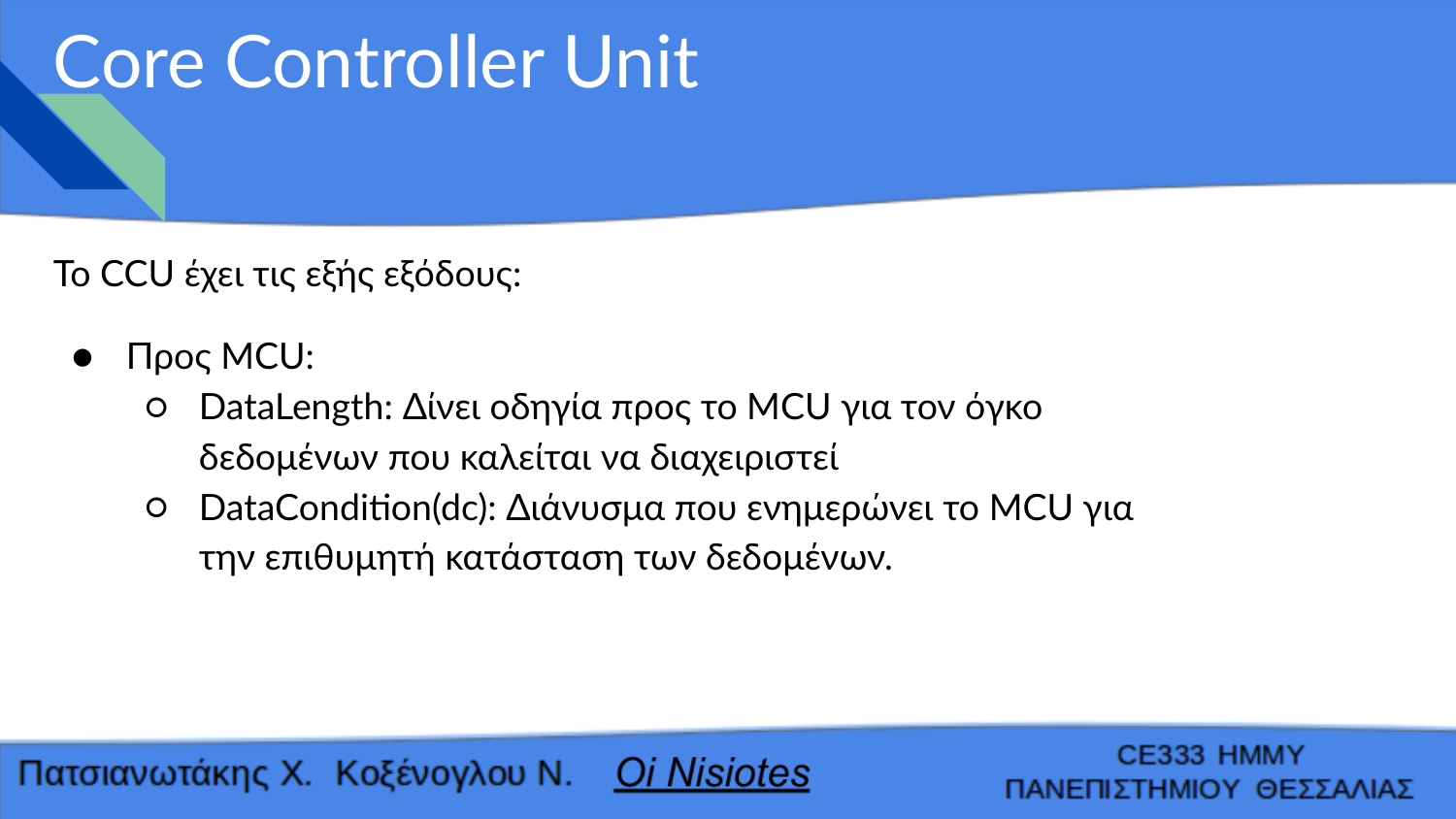

# Core Controller Unit

Το CCU έχει τις εξής εξόδους:
Προς MCU:
DataLength: Δίνει οδηγία προς το MCU για τον όγκο δεδομένων που καλείται να διαχειριστεί
DataCondition(dc): Διάνυσμα που ενημερώνει το MCU για την επιθυμητή κατάσταση των δεδομένων.